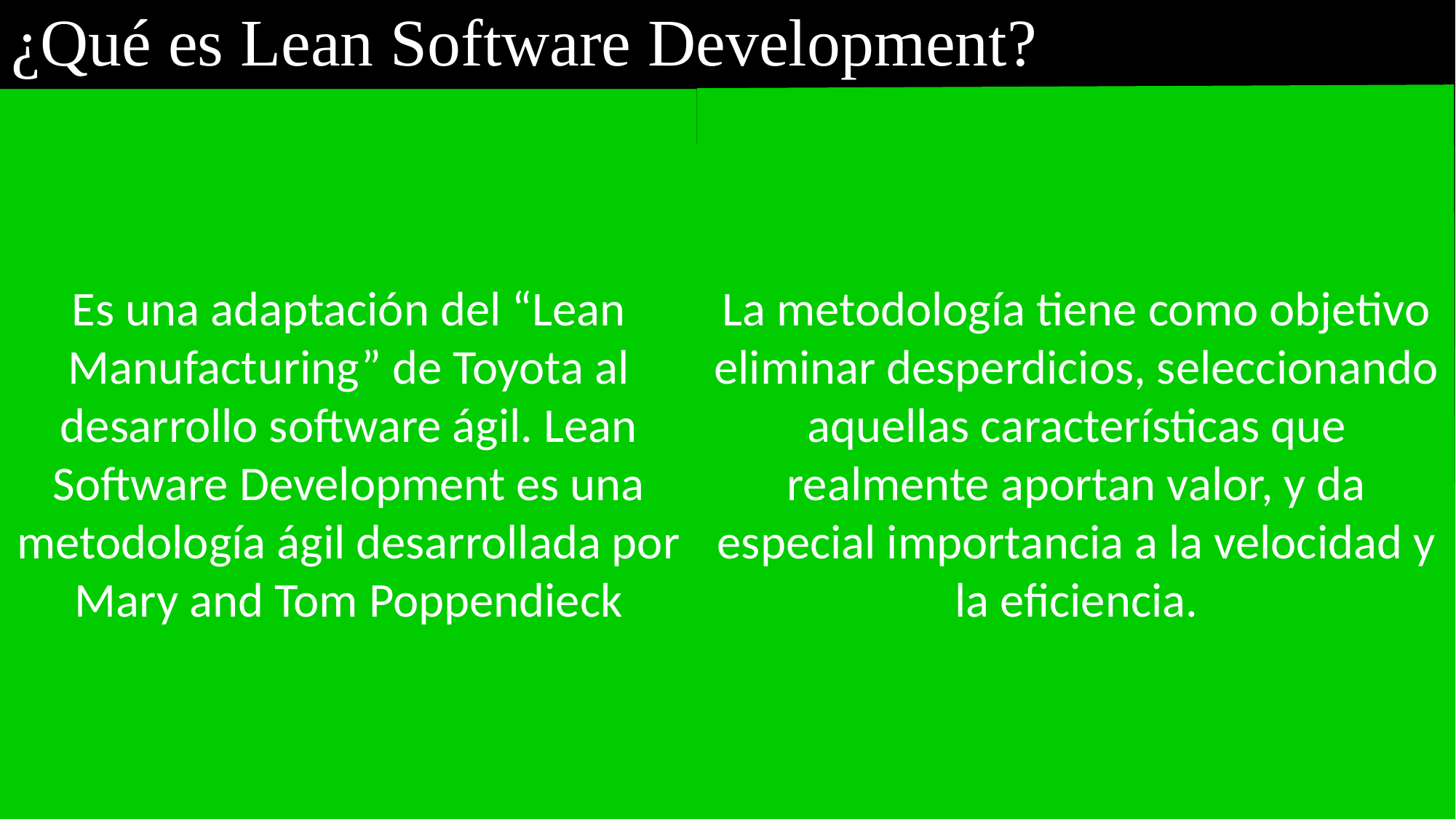

# ¿Qué es Lean Software Development?
Es una adaptación del “Lean Manufacturing” de Toyota al desarrollo software ágil. Lean Software Development es una metodología ágil desarrollada por Mary and Tom Poppendieck
La metodología tiene como objetivo eliminar desperdicios, seleccionando aquellas características que realmente aportan valor, y da especial importancia a la velocidad y la eficiencia.